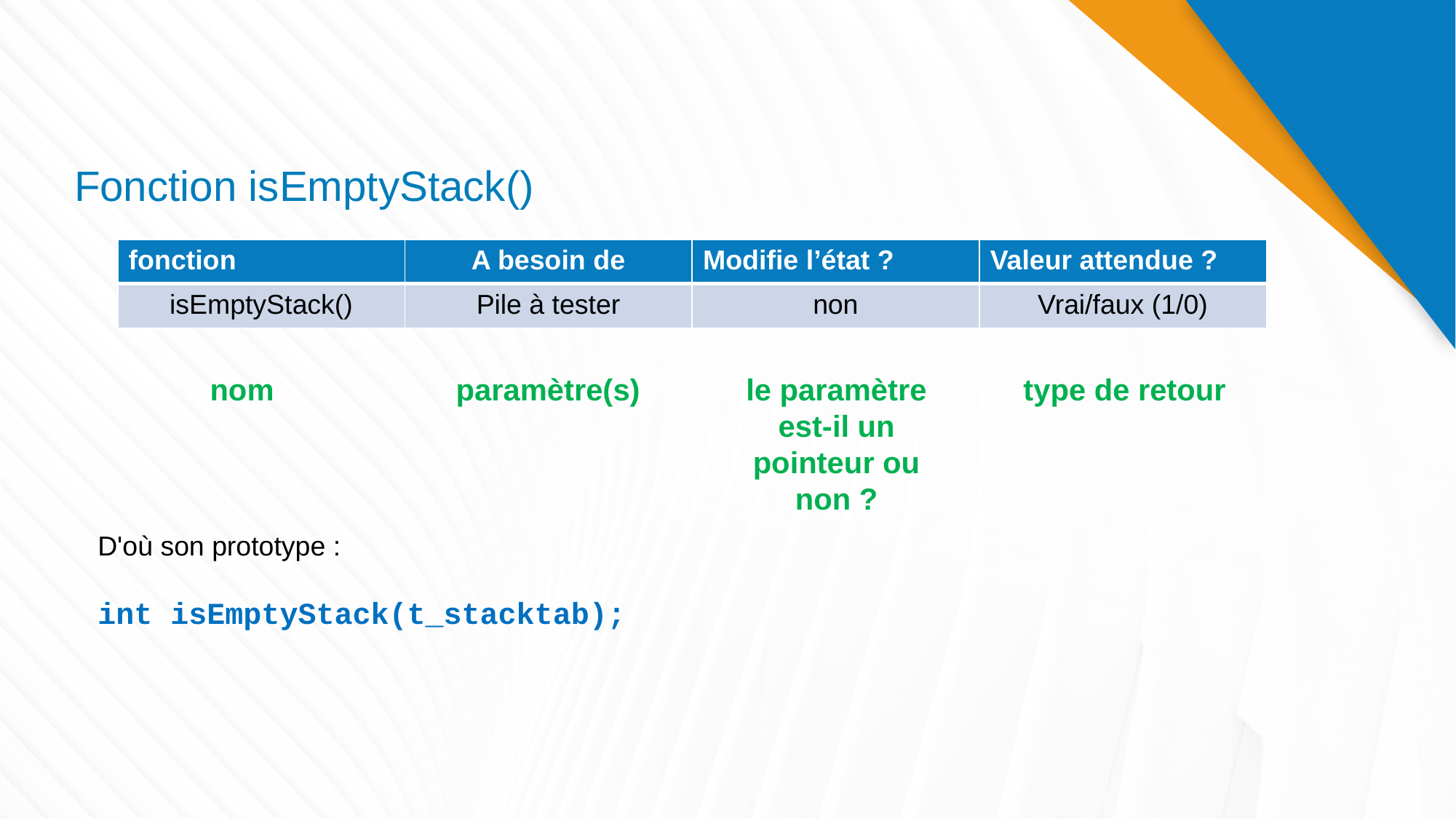

# Fonction isEmptyStack()
| fonction | A besoin de | Modifie l’état ? | Valeur attendue ? |
| --- | --- | --- | --- |
| isEmptyStack() | Pile à tester | non | Vrai/faux (1/0) |
nom
paramètre(s)
le paramètre est-il un pointeur ou non ?
type de retour
D'où son prototype :

int isEmptyStack(t_stacktab);